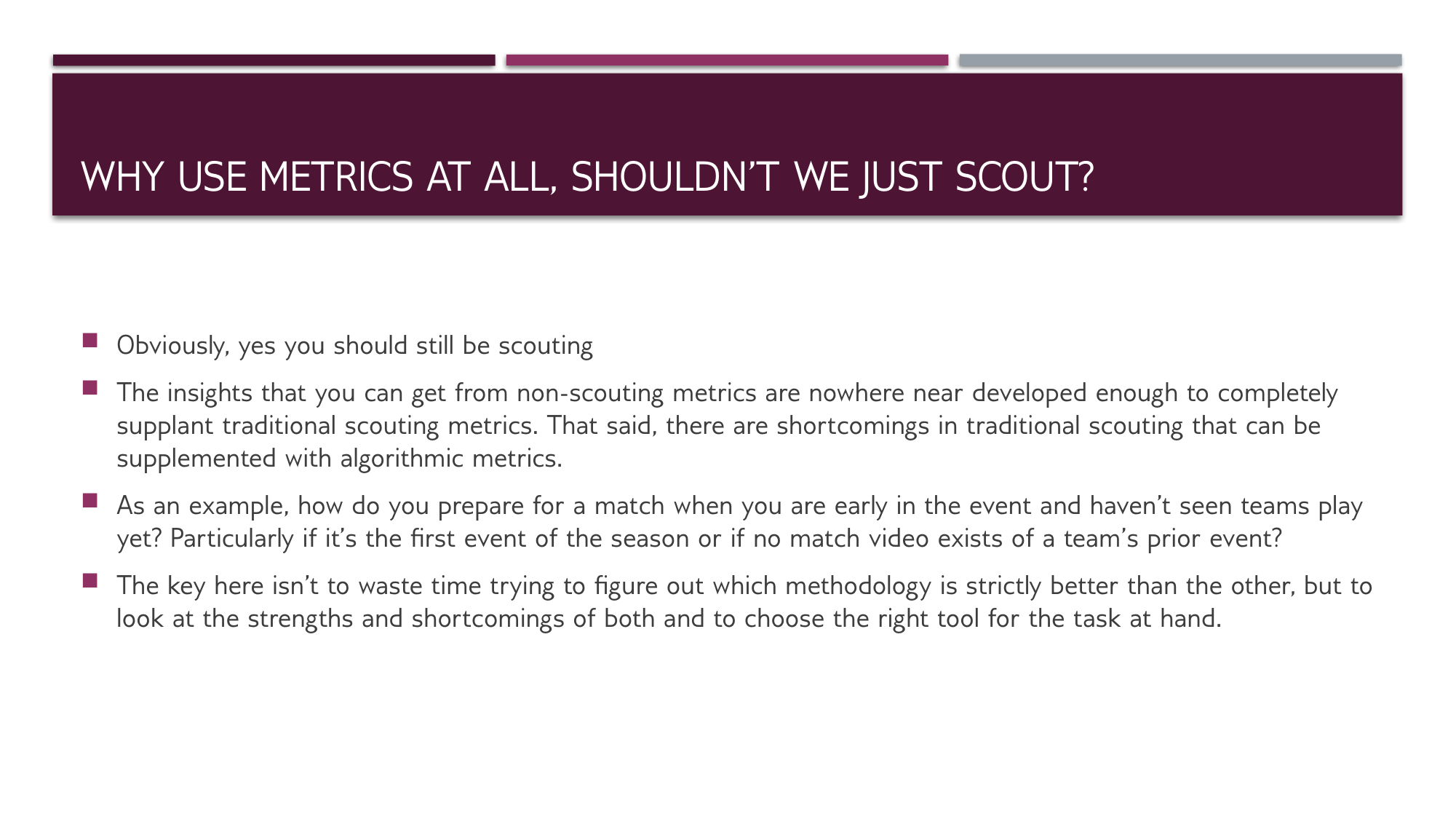

# Why use metrics at all, shouldn’t we just scout?
Obviously, yes you should still be scouting
The insights that you can get from non-scouting metrics are nowhere near developed enough to completely supplant traditional scouting metrics. That said, there are shortcomings in traditional scouting that can be supplemented with algorithmic metrics.
As an example, how do you prepare for a match when you are early in the event and haven’t seen teams play yet? Particularly if it’s the first event of the season or if no match video exists of a team’s prior event?
The key here isn’t to waste time trying to figure out which methodology is strictly better than the other, but to look at the strengths and shortcomings of both and to choose the right tool for the task at hand.